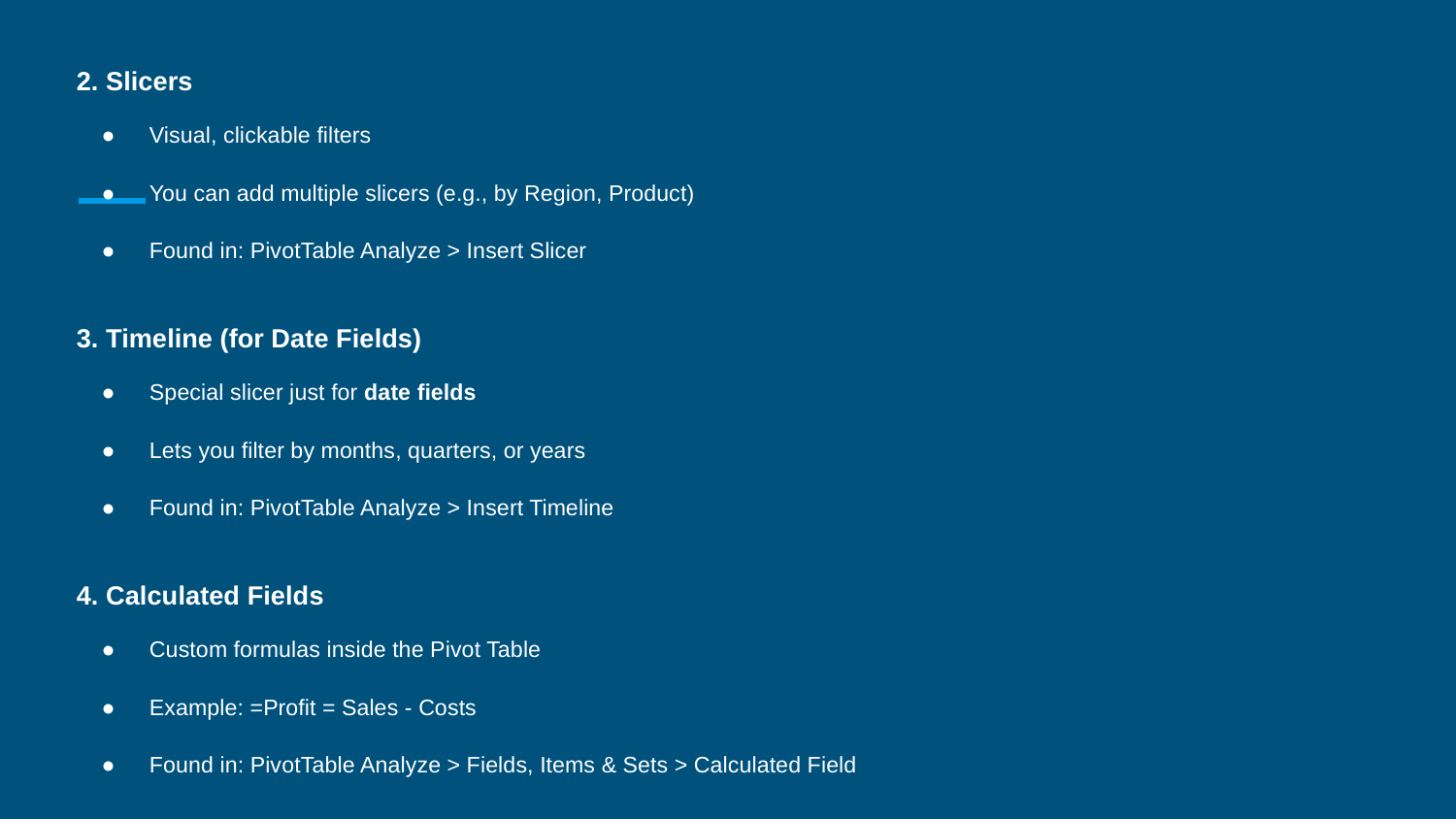

2. Slicers
Visual, clickable filters
You can add multiple slicers (e.g., by Region, Product)
Found in: PivotTable Analyze > Insert Slicer
3. Timeline (for Date Fields)
Special slicer just for date fields
Lets you filter by months, quarters, or years
Found in: PivotTable Analyze > Insert Timeline
4. Calculated Fields
Custom formulas inside the Pivot Table
Example: =Profit = Sales - Costs
Found in: PivotTable Analyze > Fields, Items & Sets > Calculated Field